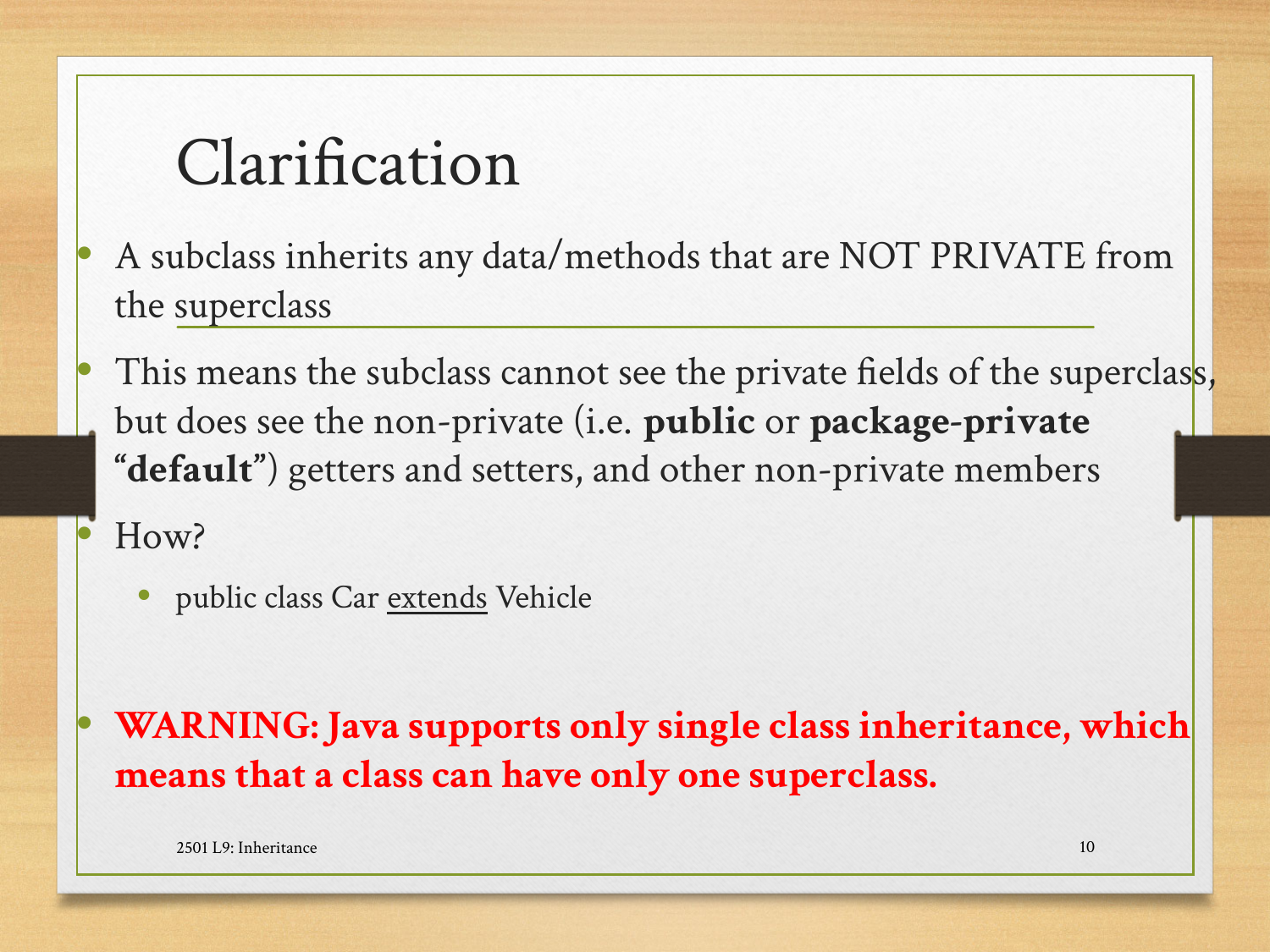

# Clarification
A subclass inherits any data/methods that are NOT PRIVATE from the superclass
This means the subclass cannot see the private fields of the superclass, but does see the non-private (i.e. public or package-private “default”) getters and setters, and other non-private members
How?
public class Car extends Vehicle

WARNING: Java supports only single class inheritance, which means that a class can have only one superclass.

2501 L9: Inheritance
10